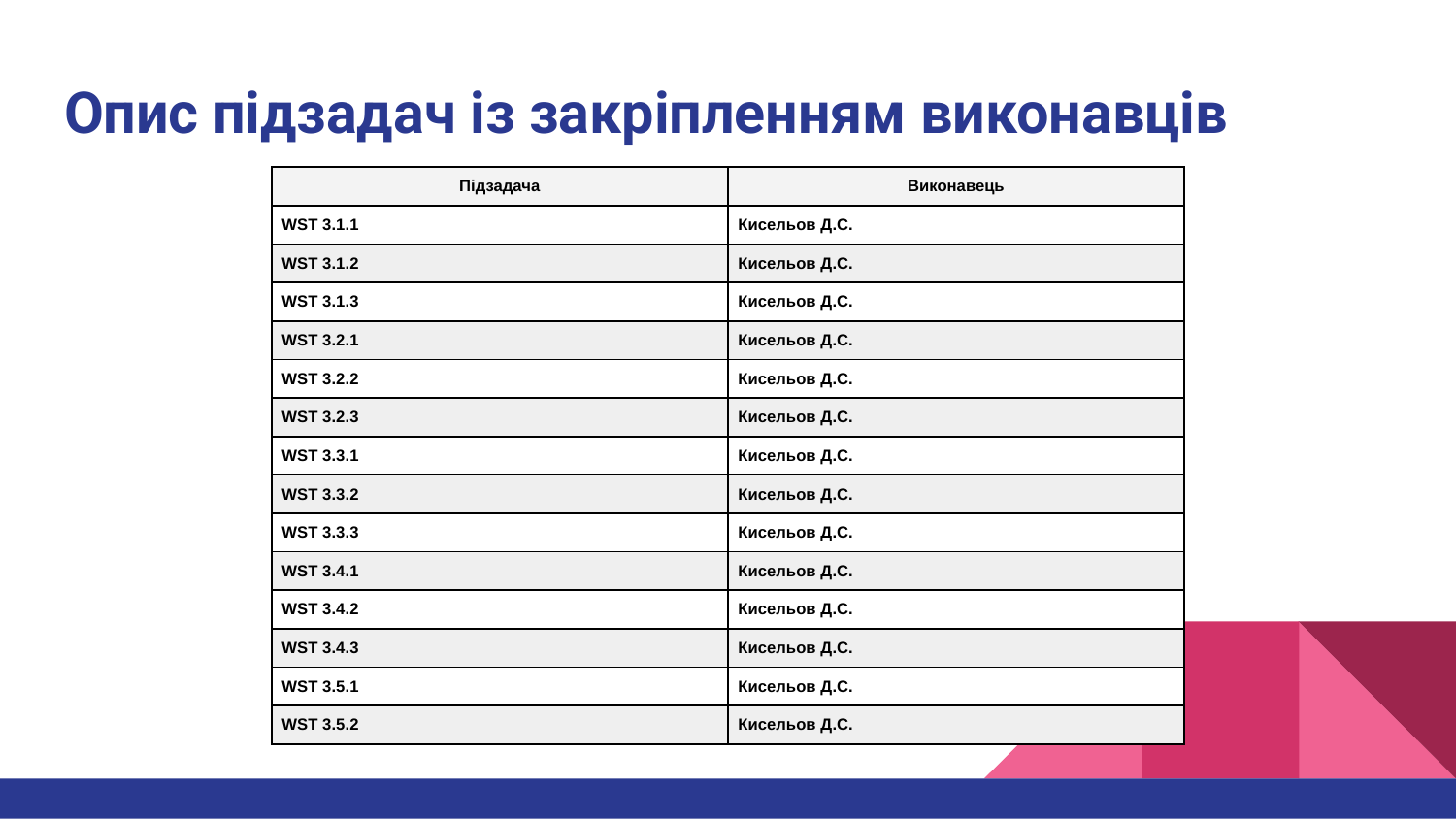

# Опис підзадач із закріпленням виконавців

| Підзадача | Виконавець |
| --- | --- |
| WST 3.1.1 | Кисельов Д.С. |
| WST 3.1.2 | Кисельов Д.С. |
| WST 3.1.3 | Кисельов Д.С. |
| WST 3.2.1 | Кисельов Д.С. |
| WST 3.2.2 | Кисельов Д.С. |
| WST 3.2.3 | Кисельов Д.С. |
| WST 3.3.1 | Кисельов Д.С. |
| WST 3.3.2 | Кисельов Д.С. |
| WST 3.3.3 | Кисельов Д.С. |
| WST 3.4.1 | Кисельов Д.С. |
| WST 3.4.2 | Кисельов Д.С. |
| WST 3.4.3 | Кисельов Д.С. |
| WST 3.5.1 | Кисельов Д.С. |
| WST 3.5.2 | Кисельов Д.С. |